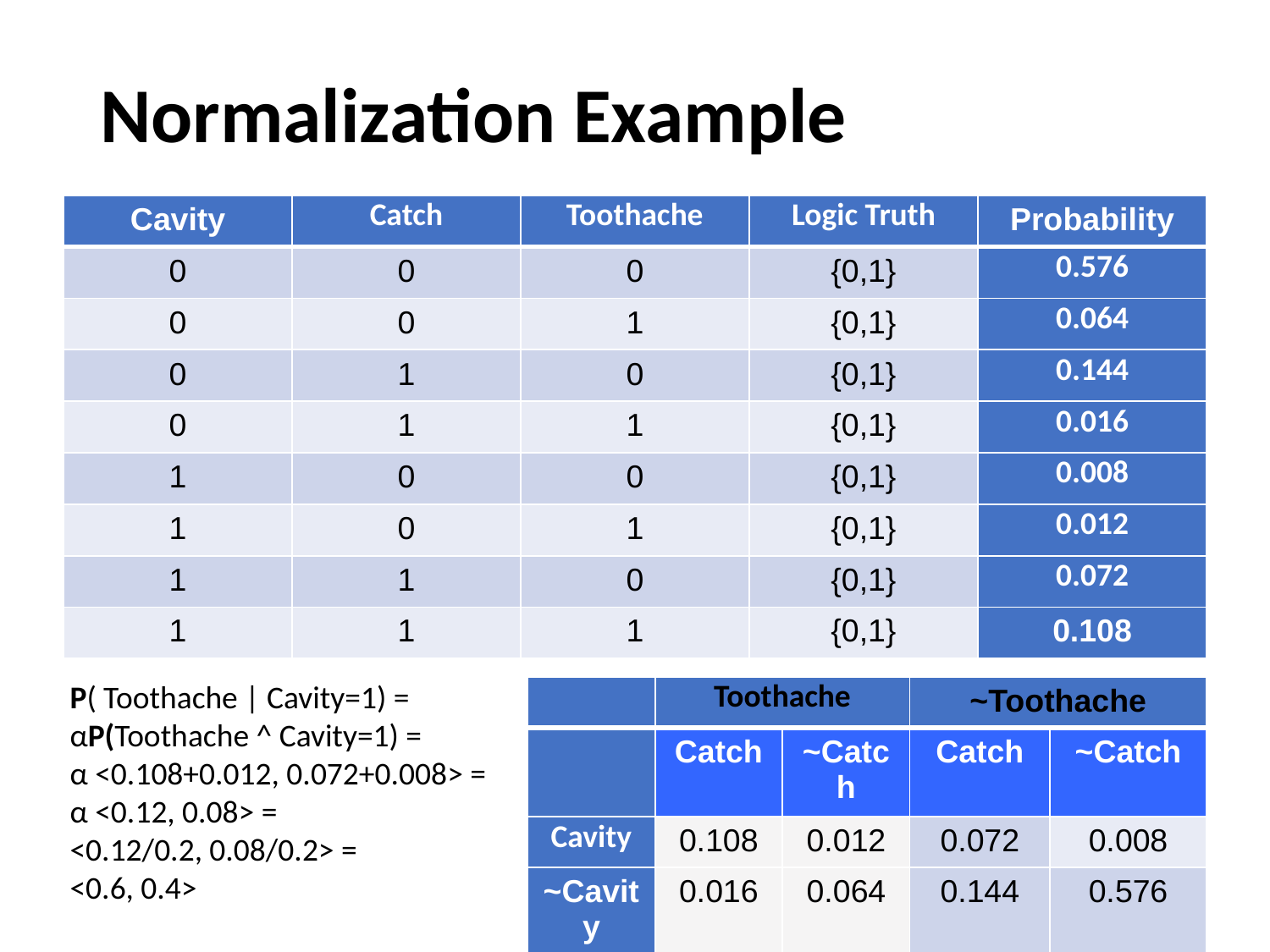

# Normalization Example
| Cavity | Catch | Toothache | Logic Truth | Probability |
| --- | --- | --- | --- | --- |
| 0 | 0 | 0 | {0,1} | 0.576 |
| 0 | 0 | 1 | {0,1} | 0.064 |
| 0 | 1 | 0 | {0,1} | 0.144 |
| 0 | 1 | 1 | {0,1} | 0.016 |
| 1 | 0 | 0 | {0,1} | 0.008 |
| 1 | 0 | 1 | {0,1} | 0.012 |
| 1 | 1 | 0 | {0,1} | 0.072 |
| 1 | 1 | 1 | {0,1} | 0.108 |
P( Toothache | Cavity=1) =
αP(Toothache ^ Cavity=1) =
α <0.108+0.012, 0.072+0.008> =
α <0.12, 0.08> =
<0.12/0.2, 0.08/0.2> =
<0.6, 0.4>
|  | Toothache |  | ~Toothache |  |
| --- | --- | --- | --- | --- |
|  | Catch | ~Catch | Catch | ~Catch |
| Cavity | 0.108 | 0.012 | 0.072 | 0.008 |
| ~Cavity | 0.016 | 0.064 | 0.144 | 0.576 |